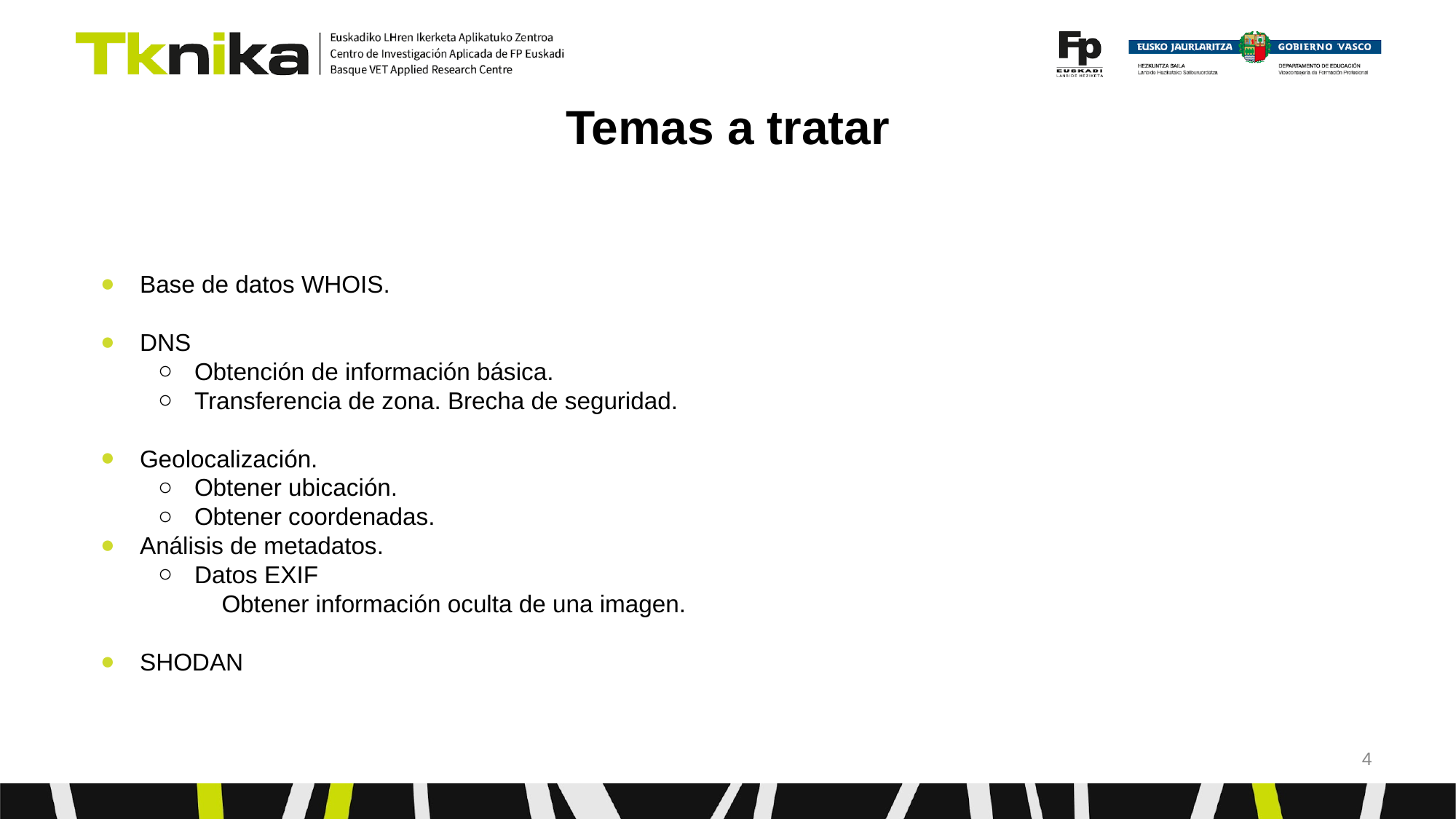

# Temas a tratar

Base de datos WHOIS.

DNS
Obtención de información básica.
Transferencia de zona. Brecha de seguridad.

Geolocalización.
Obtener ubicación.
Obtener coordenadas.
Análisis de metadatos.
Datos EXIF
Obtener información oculta de una imagen.

SHODAN
4